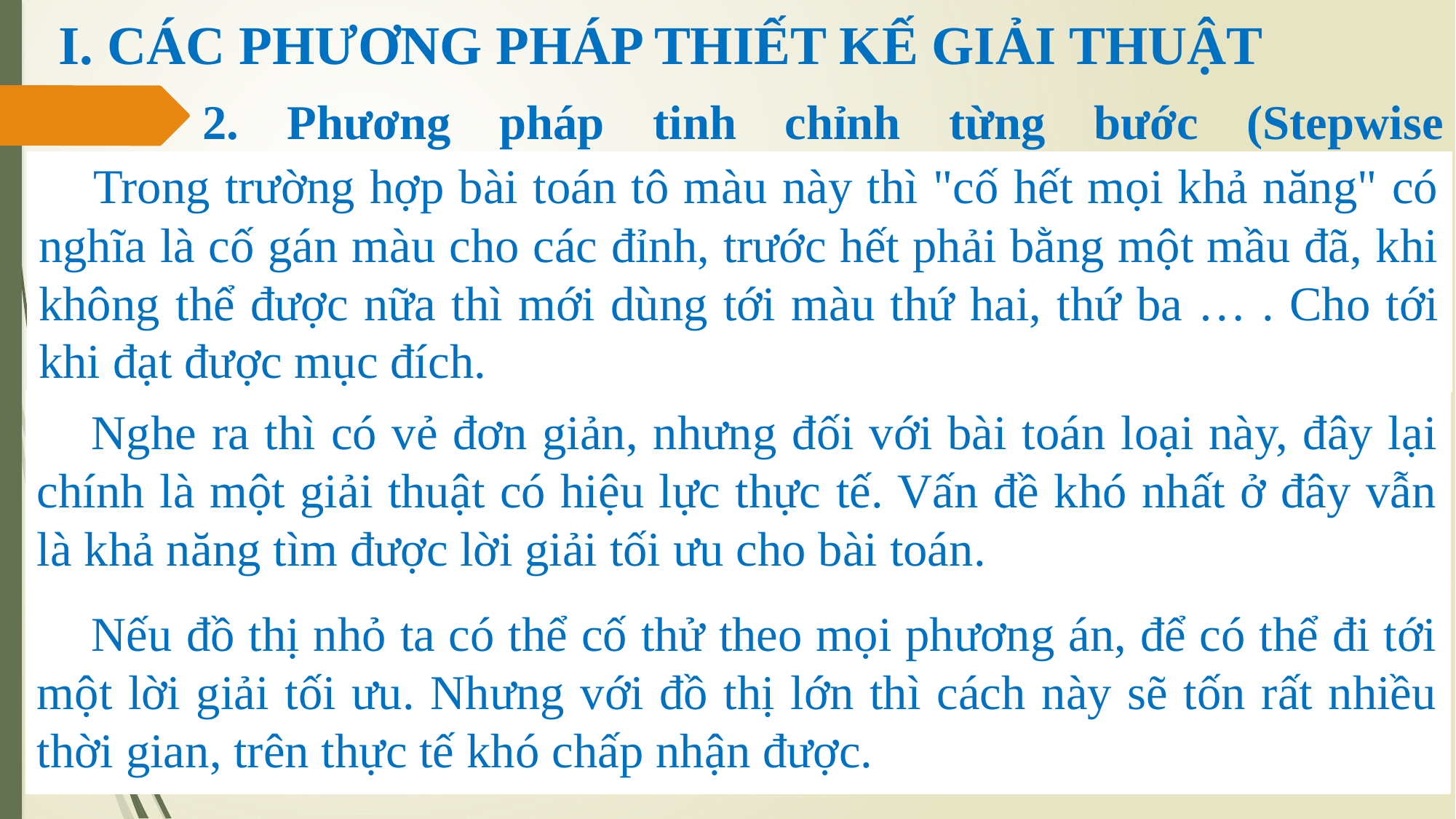

# I. CÁC PHƯƠNG PHÁP THIẾT KẾ GIẢI THUẬT
2. Phương pháp tinh chỉnh từng bước (Stepwise refinement)
Trong trường hợp bài toán tô màu này thì "cố hết mọi khả năng" có nghĩa là cố gán màu cho các đỉnh, trước hết phải bằng một mầu đã, khi không thể được nữa thì mới dùng tới màu thứ hai, thứ ba … . Cho tới khi đạt được mục đích.

Nghe ra thì có vẻ đơn giản, nhưng đối với bài toán loại này, đây lại chính là một giải thuật có hiệu lực thực tế. Vấn đề khó nhất ở đây vẫn là khả năng tìm được lời giải tối ưu cho bài toán.
Nếu đồ thị nhỏ ta có thể cố thử theo mọi phương án, để có thể đi tới một lời giải tối ưu. Nhưng với đồ thị lớn thì cách này sẽ tốn rất nhiều thời gian, trên thực tế khó chấp nhận được.